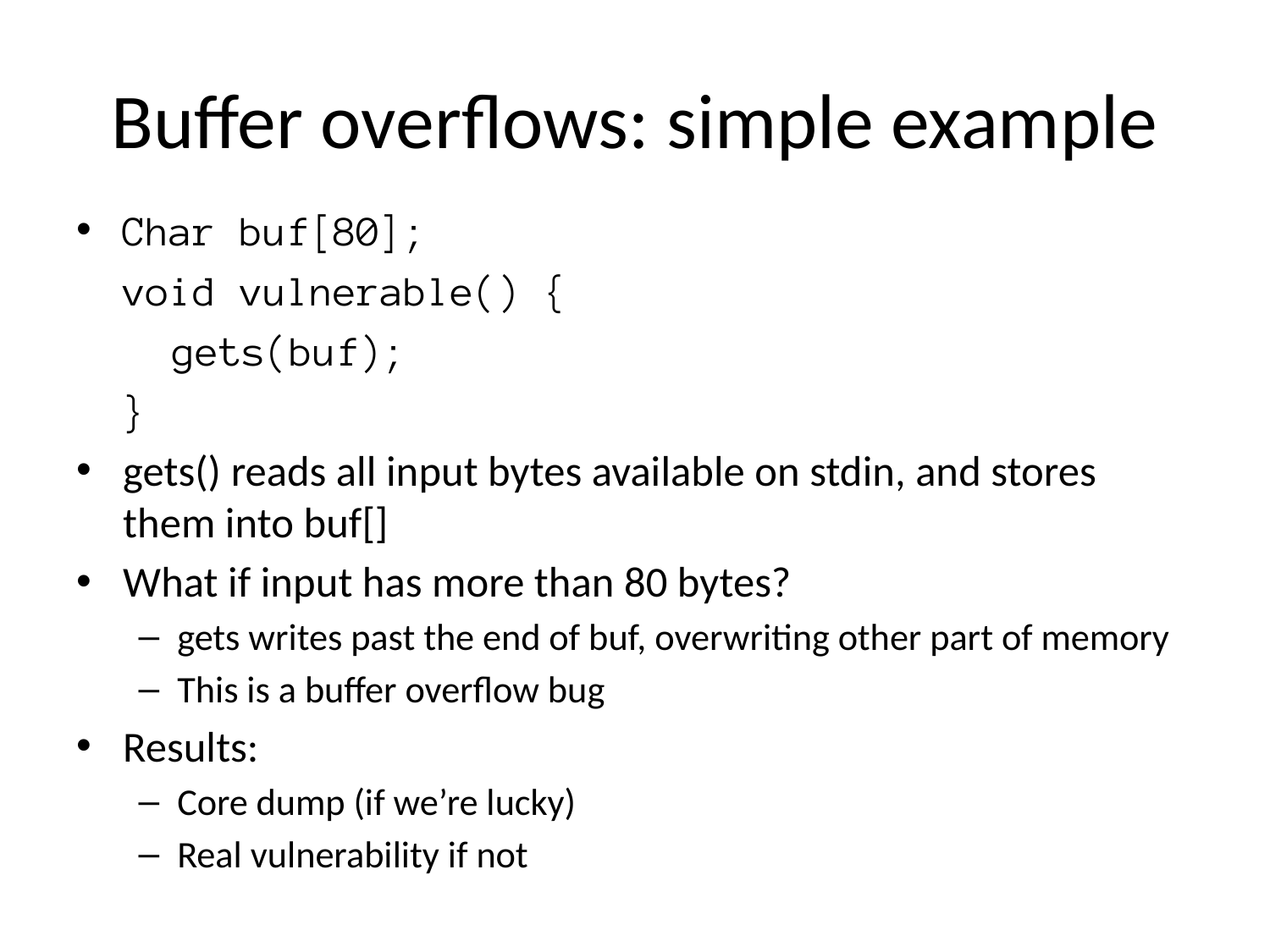

# Buffer overflows: simple example
Char buf[80];
  void vulnerable() {
		gets(buf);
  }
gets() reads all input bytes available on stdin, and stores them into buf[]
What if input has more than 80 bytes?
gets writes past the end of buf, overwriting other part of memory
This is a buffer overflow bug
Results:
Core dump (if we’re lucky)
Real vulnerability if not